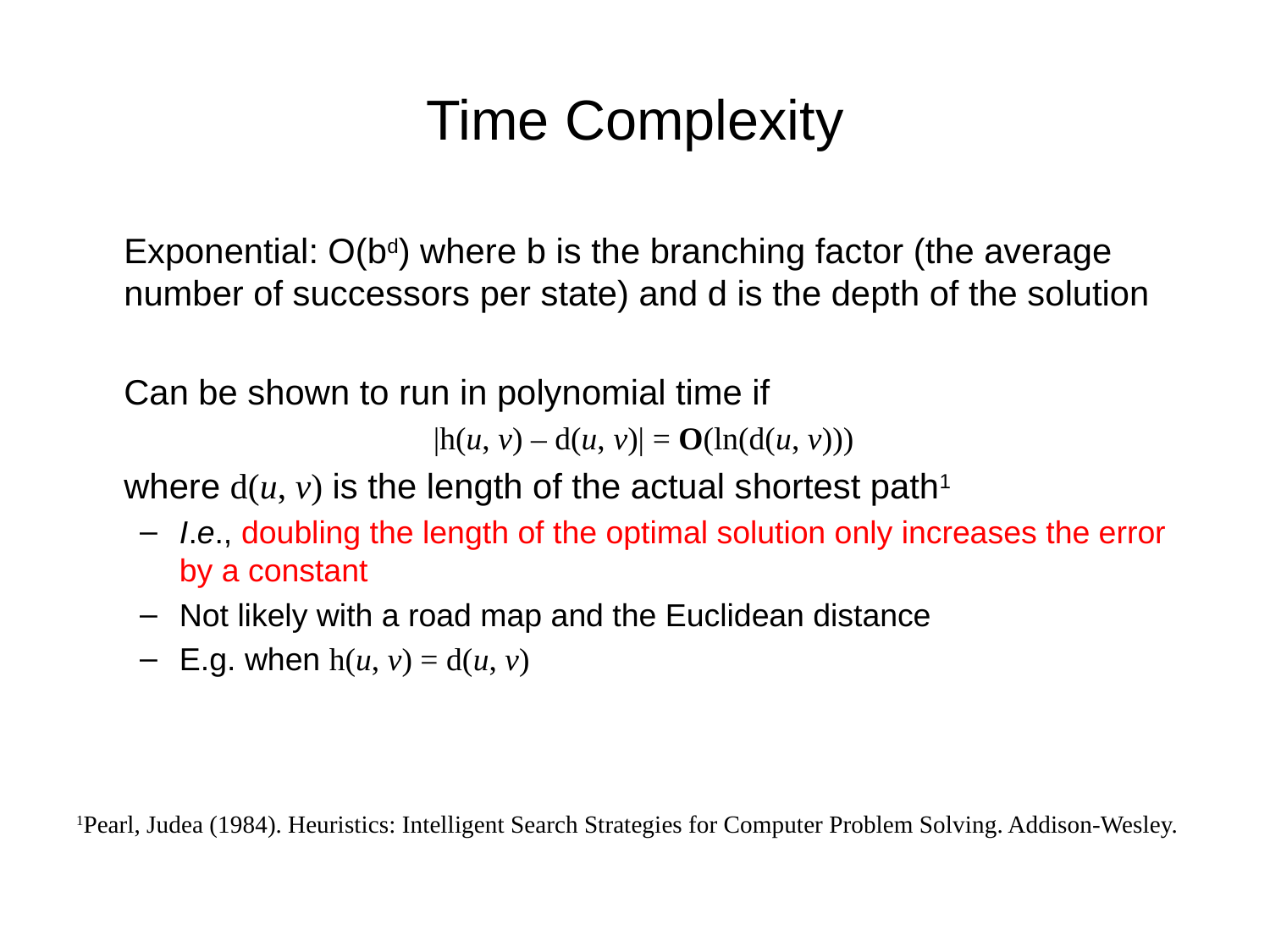

# Time Complexity
	Exponential: O(bd) where b is the branching factor (the average number of successors per state) and d is the depth of the solution

	Can be shown to run in polynomial time if
			|h(u, v) – d(u, v)| = O(ln(d(u, v)))
	where d(u, v) is the length of the actual shortest path1
I.e., doubling the length of the optimal solution only increases the error by a constant
Not likely with a road map and the Euclidean distance
E.g. when h(u, v) = d(u, v)

1Pearl, Judea (1984). Heuristics: Intelligent Search Strategies for Computer Problem Solving. Addison-Wesley.